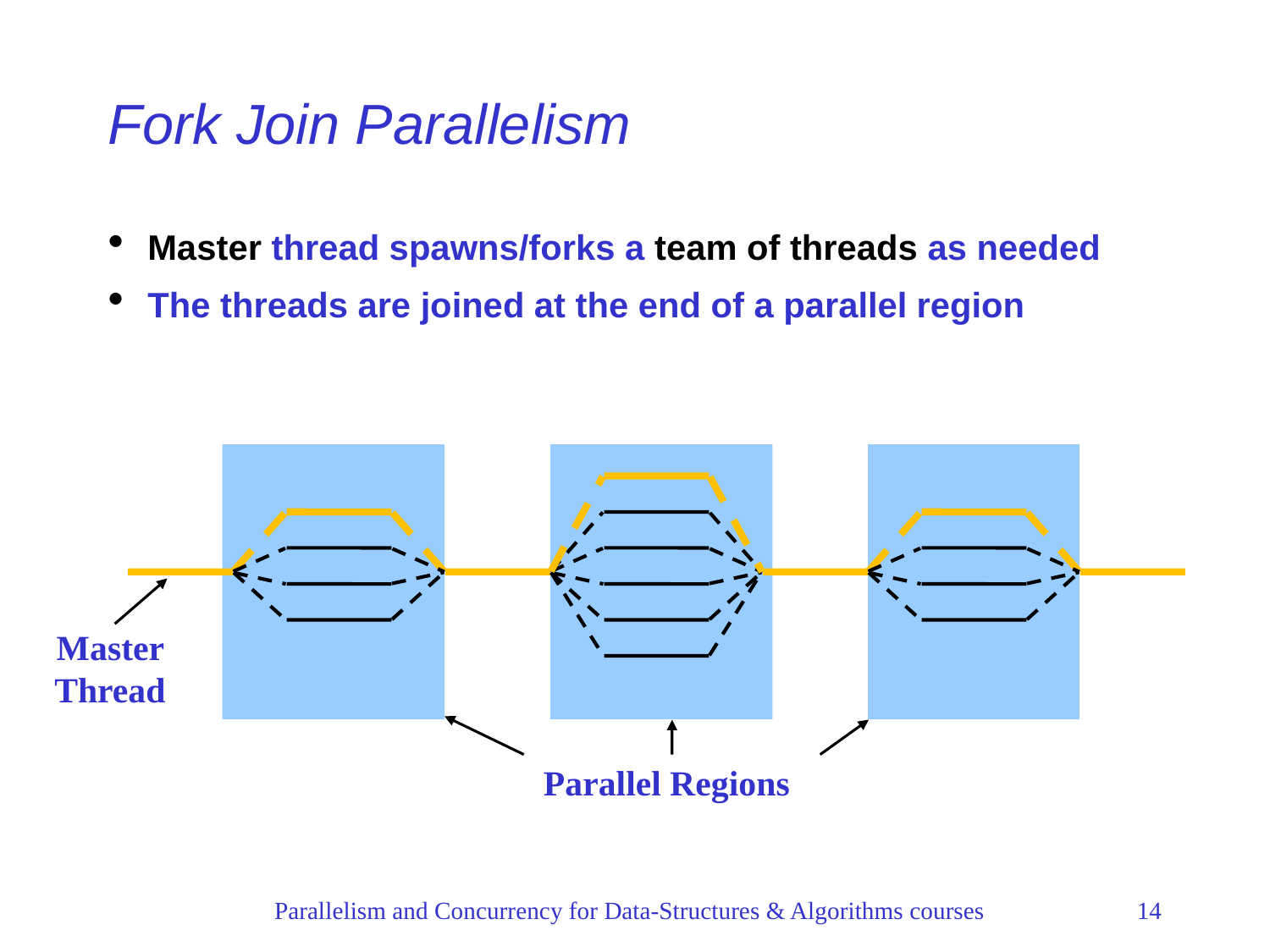

# Fork Join Parallelism
Master thread spawns/forks a team of threads as needed
The threads are joined at the end of a parallel region

Master Thread

Parallel Regions
Parallelism and Concurrency for Data-Structures & Algorithms courses
14